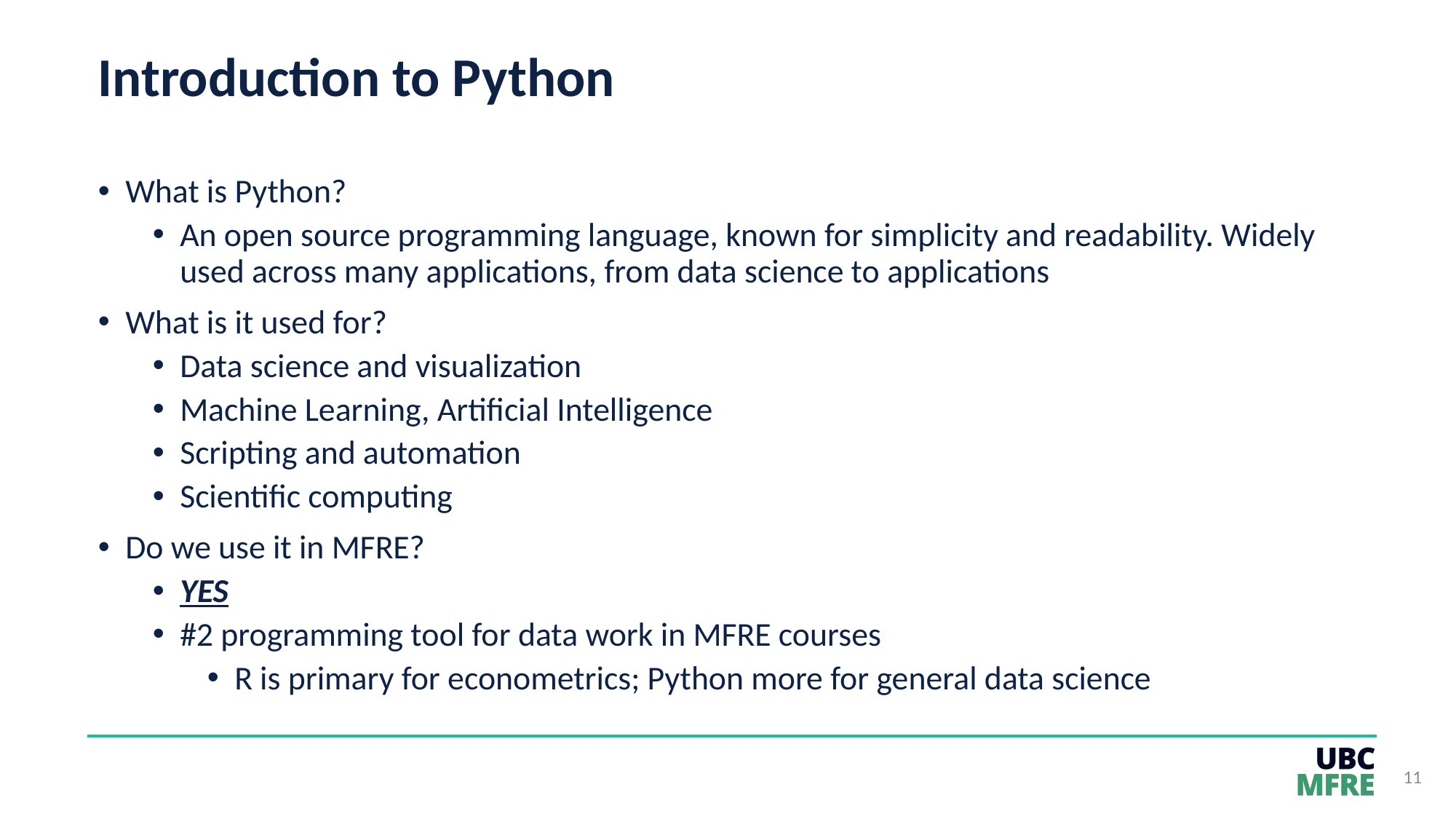

# Introduction to Python
What is Python?
An open source programming language, known for simplicity and readability. Widely used across many applications, from data science to applications
What is it used for?
Data science and visualization
Machine Learning, Artificial Intelligence
Scripting and automation
Scientific computing
Do we use it in MFRE?
YES
#2 programming tool for data work in MFRE courses
R is primary for econometrics; Python more for general data science

11